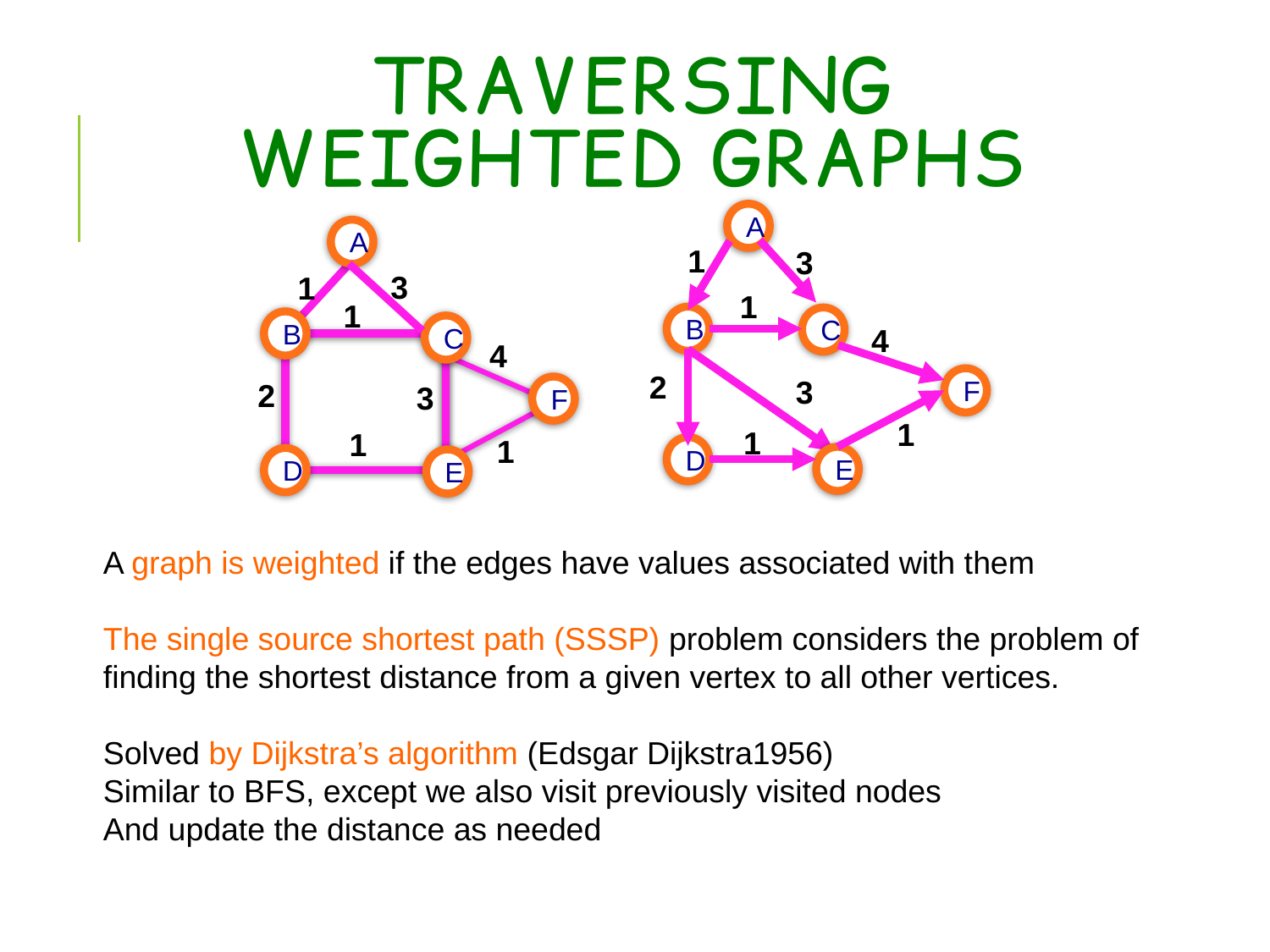

# Traversing Weighted Graphs
A
A
B
C

F
D
E
3
1
1
4
2
3
1
1
1
3
1
B
C
4
2
3
F
1
1
D
E
A graph is weighted if the edges have values associated with them

The single source shortest path (SSSP) problem considers the problem of
finding the shortest distance from a given vertex to all other vertices.

Solved by Dijkstra’s algorithm (Edsgar Dijkstra1956)
Similar to BFS, except we also visit previously visited nodes
And update the distance as needed